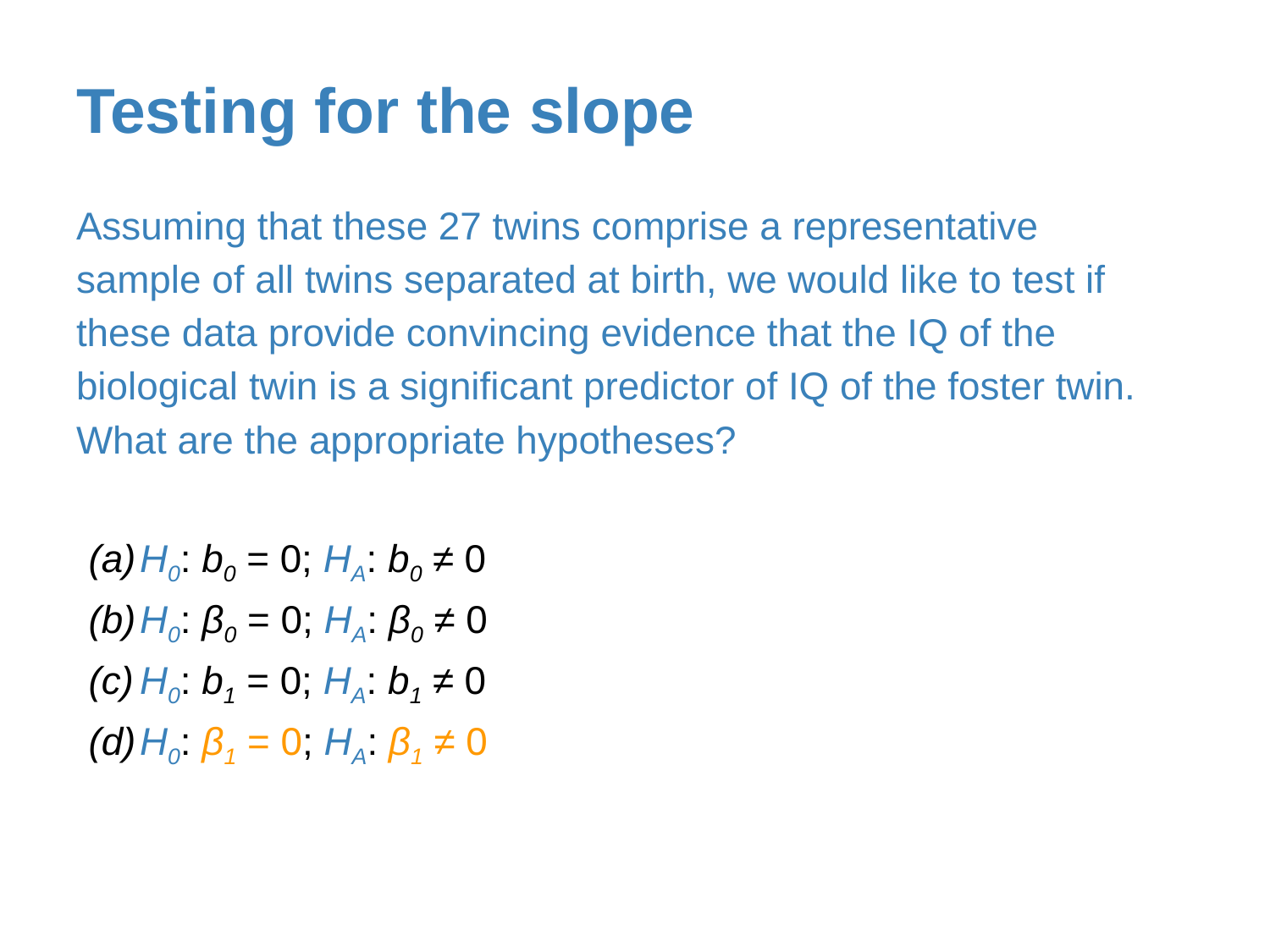

# Testing for the slope
Assuming that these 27 twins comprise a representative sample of all twins separated at birth, we would like to test if these data provide convincing evidence that the IQ of the biological twin is a significant predictor of IQ of the foster twin. What are the appropriate hypotheses?

H0: b0 = 0; HA: b0 ≠ 0
H0: β0 = 0; HA: β0 ≠ 0
H0: b1 = 0; HA: b1 ≠ 0
H0: β1 = 0; HA: β1 ≠ 0